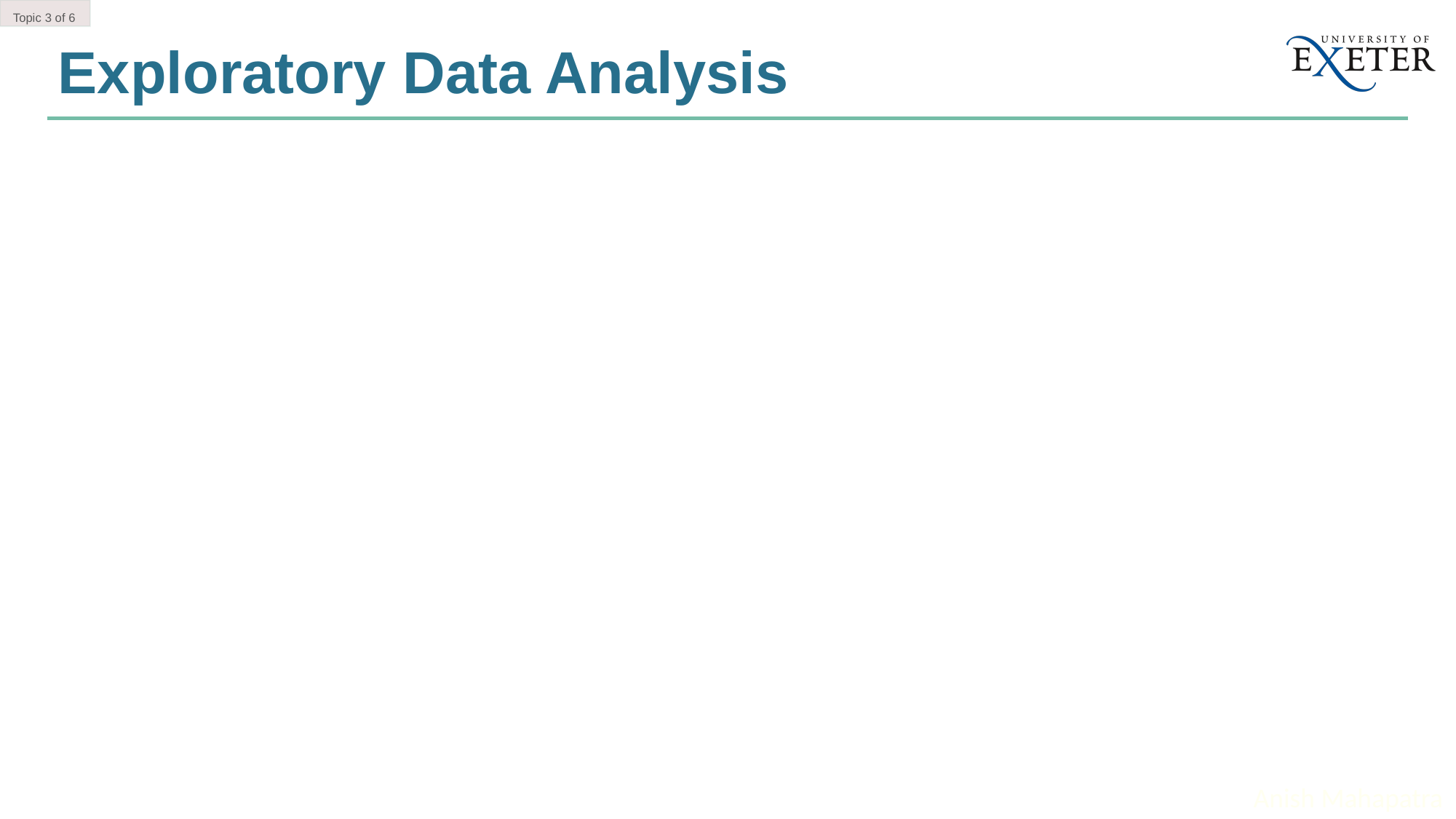

Topic 3 of 6
Exploratory Data Analysis